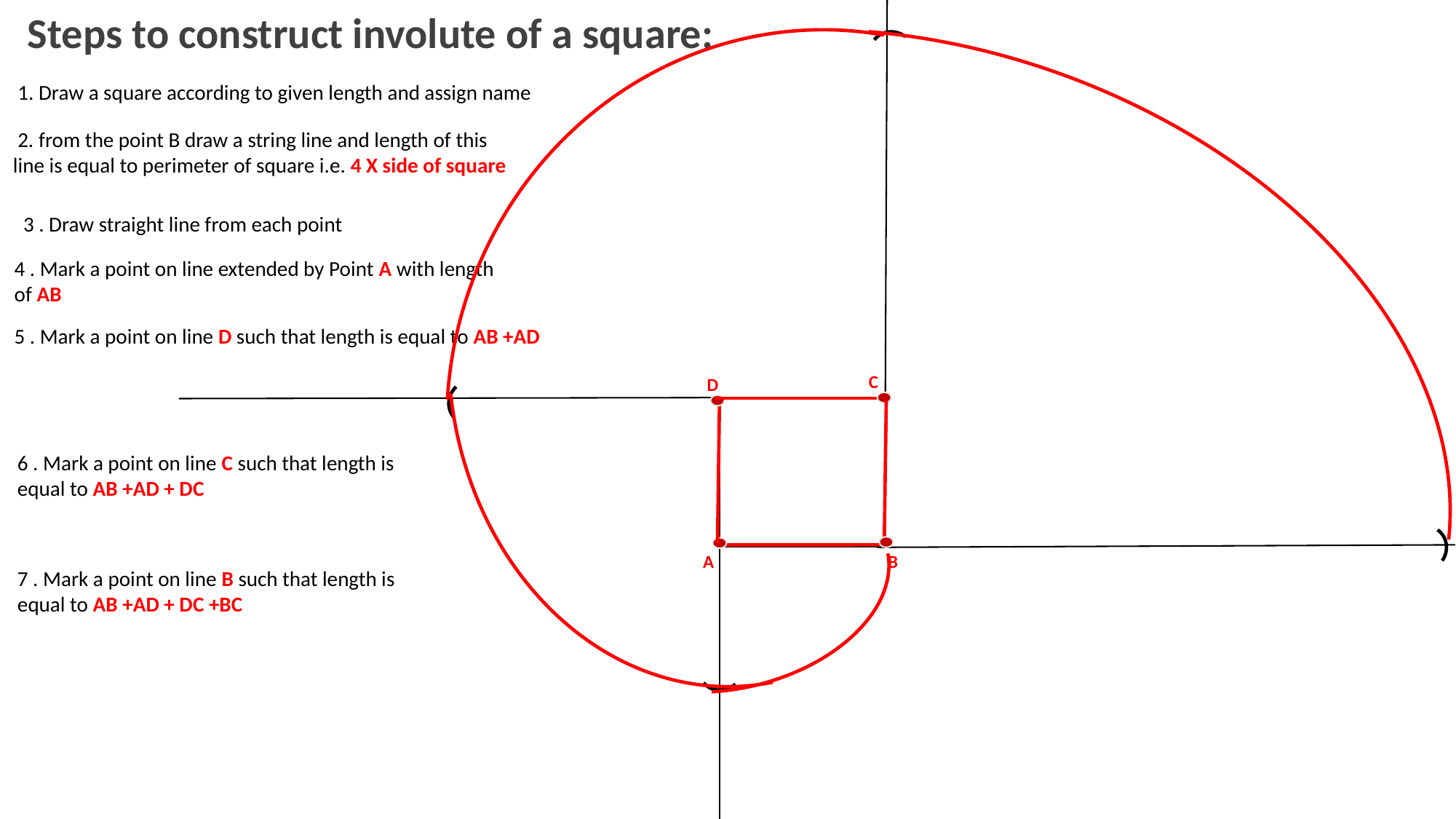

Steps to construct involute of a square:

 1. Draw a square according to given length and assign name
 2. from the point B draw a string line and length of this line is equal to perimeter of square i.e. 4 X side of square
3 . Draw straight line from each point
4 . Mark a point on line extended by Point A with length of AB
5 . Mark a point on line D such that length is equal to AB +AD
C
D

6 . Mark a point on line C such that length is equal to AB +AD + DC

B
A
7 . Mark a point on line B such that length is equal to AB +AD + DC +BC